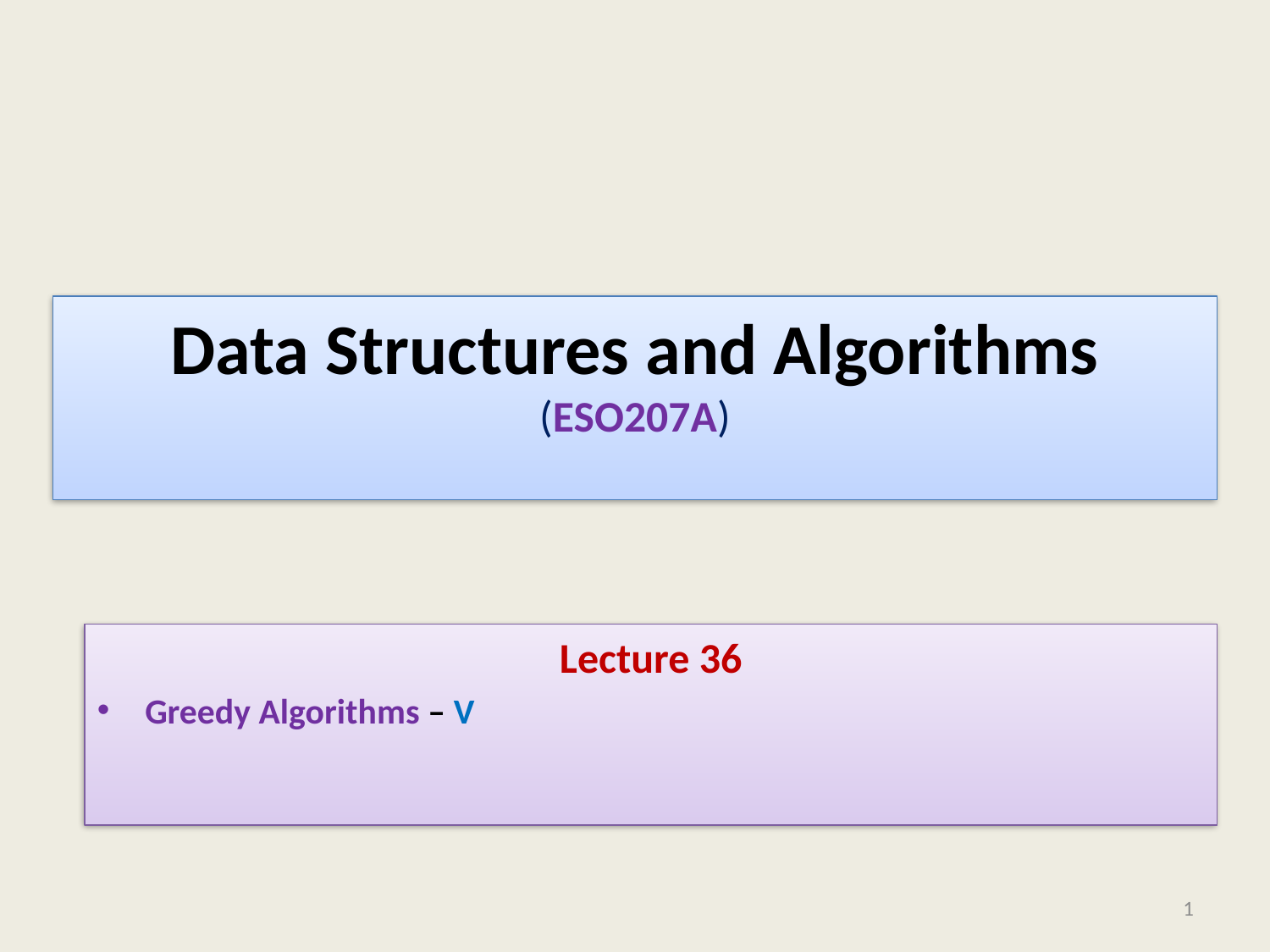

# Data Structures and Algorithms (ESO207A)
Lecture 36
Greedy Algorithms – V
1